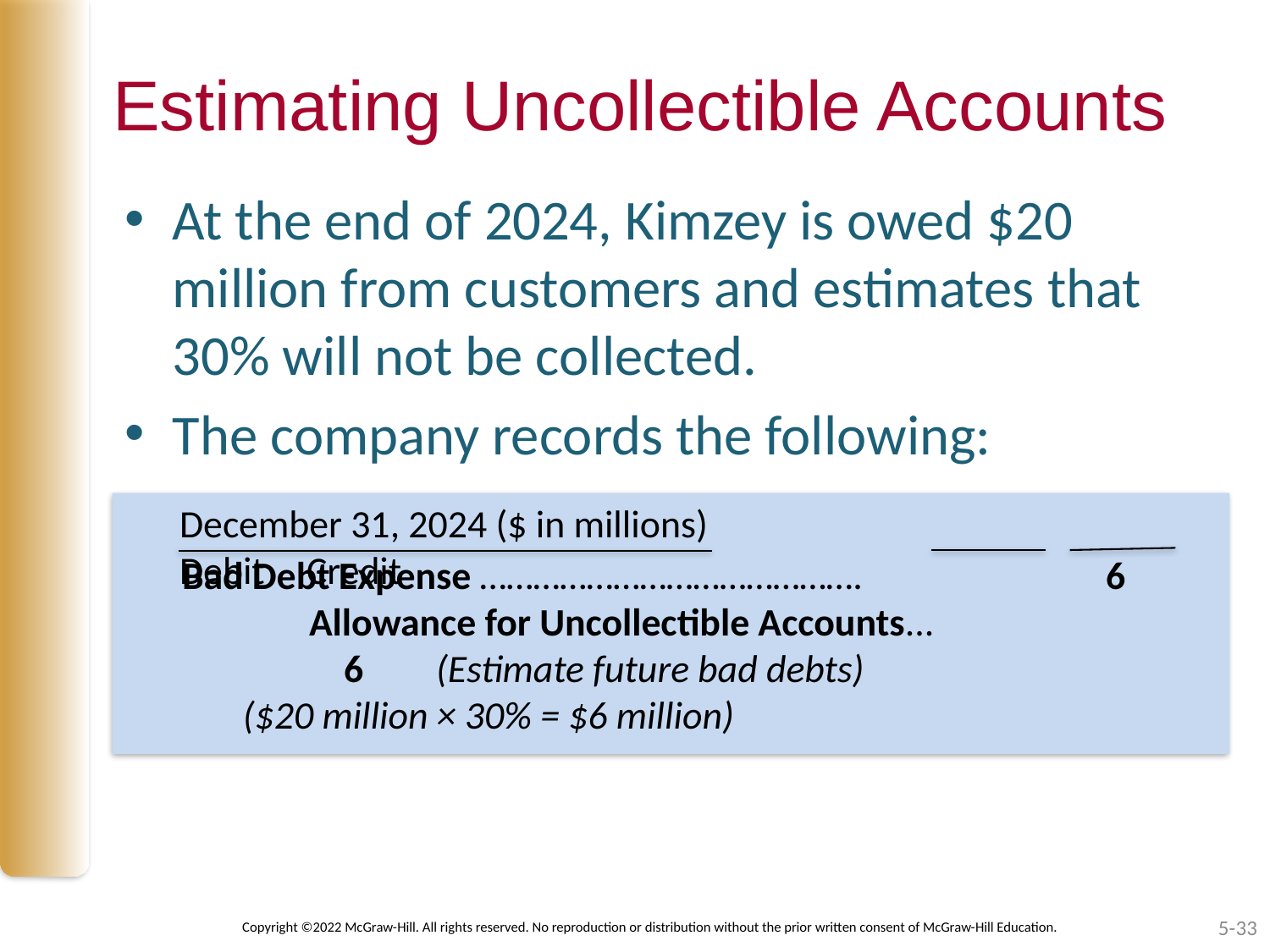

# Estimating Uncollectible Accounts
At the end of 2024, Kimzey is owed $20 million from customers and estimates that 30% will not be collected.
The company records the following:

December 31, 2024 ($ in millions)				Debit	Credit
Bad Debt Expense …………………………………….	  	    6
	Allowance for Uncollectible Accounts...				    6	(Estimate future bad debts)
       ($20 million × 30% = $6 million)
Copyright ©2022 McGraw-Hill. All rights reserved. No reproduction or distribution without the prior written consent of McGraw-Hill Education.
5-33